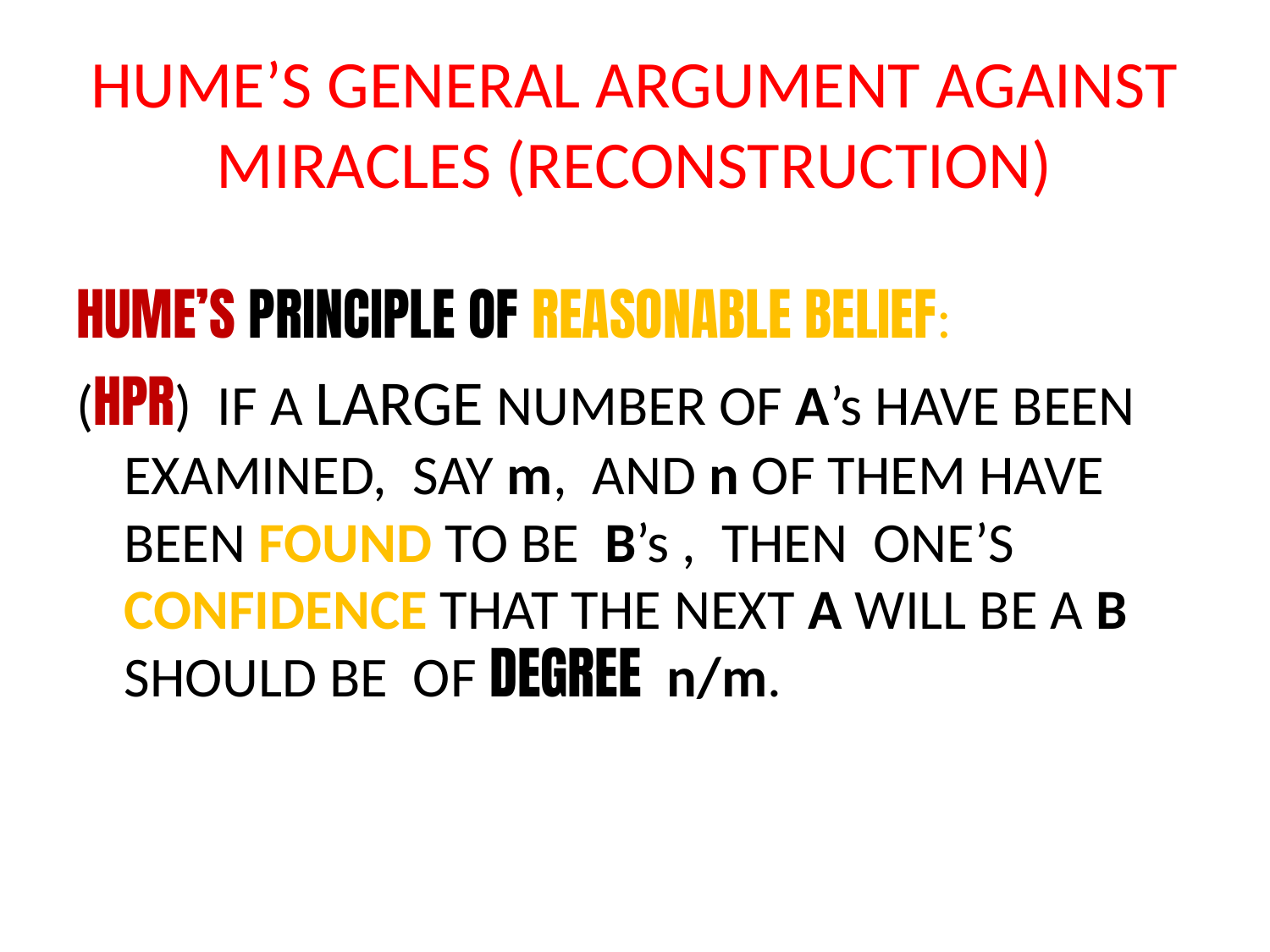

# HUME’S GENERAL ARGUMENT AGAINST MIRACLES (RECONSTRUCTION)
HUME’S PRINCIPLE OF REASONABLE BELIEF:
(HPR)  IF A LARGE NUMBER OF A’s HAVE BEEN EXAMINED,  SAY m,  AND n OF THEM HAVE BEEN FOUND TO BE  B’s ,  THEN  ONE’S CONFIDENCE THAT THE NEXT A WILL BE A B SHOULD BE  OF DEGREE  n/m.